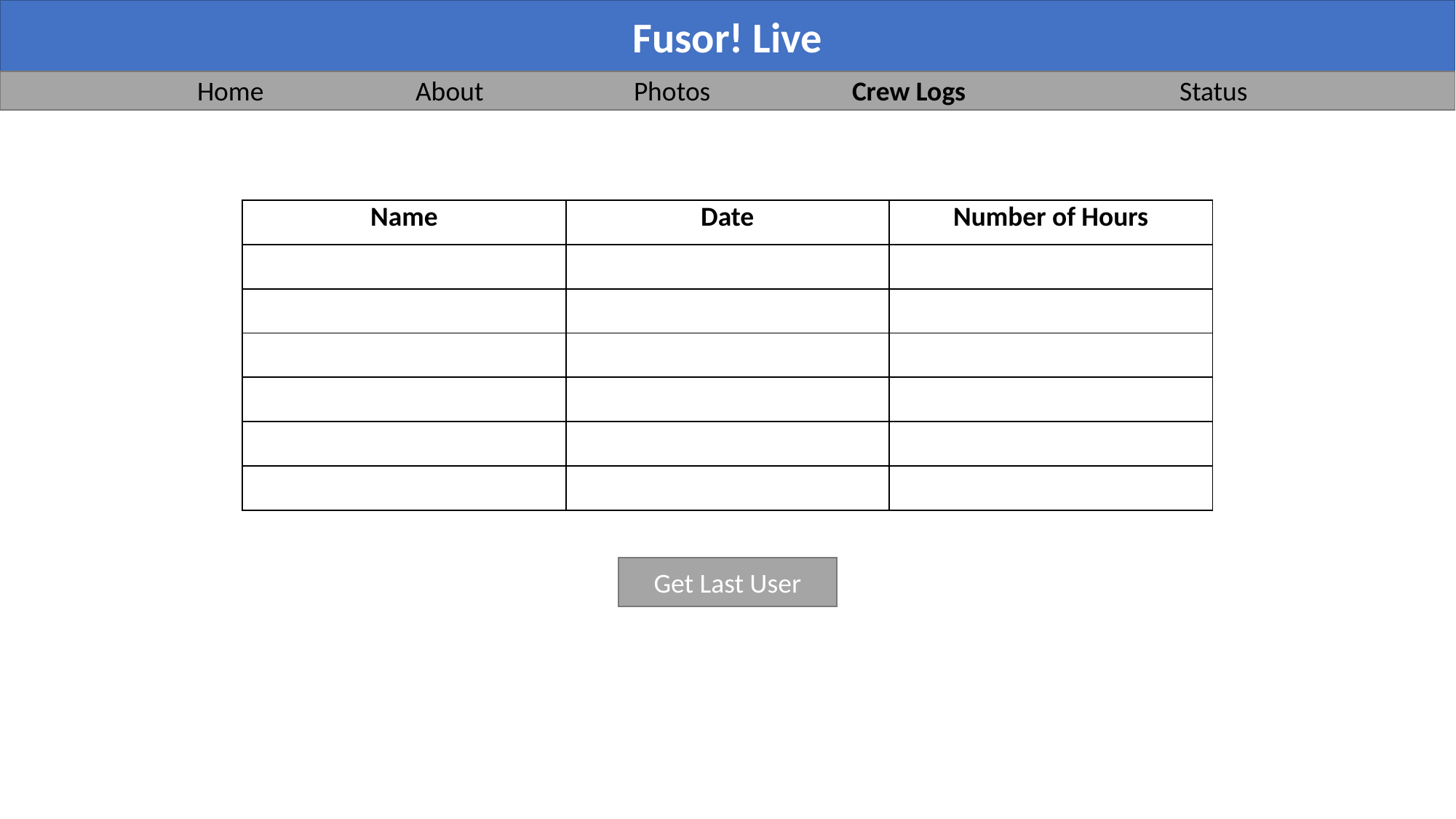

Fusor! Live
Home		About		Photos		Crew Logs		Status

| Name | Date | Number of Hours |
| --- | --- | --- |
|  |  |  |
|  |  |  |
|  |  |  |
|  |  |  |
|  |  |  |
|  |  |  |
Get Last User